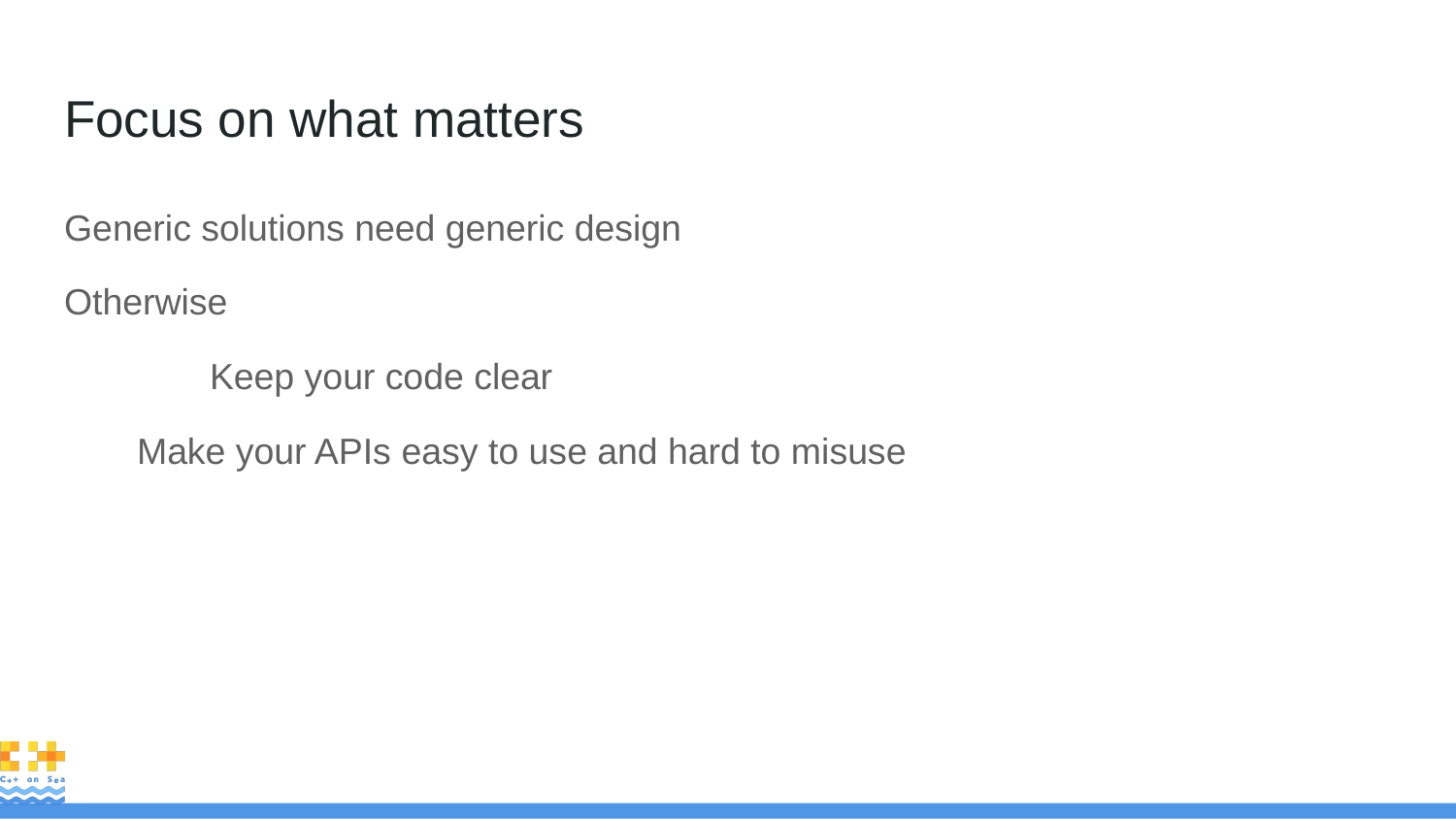

# Focus on what matters
Generic solutions need generic design
Otherwise
	Keep your code clear
Make your APIs easy to use and hard to misuse